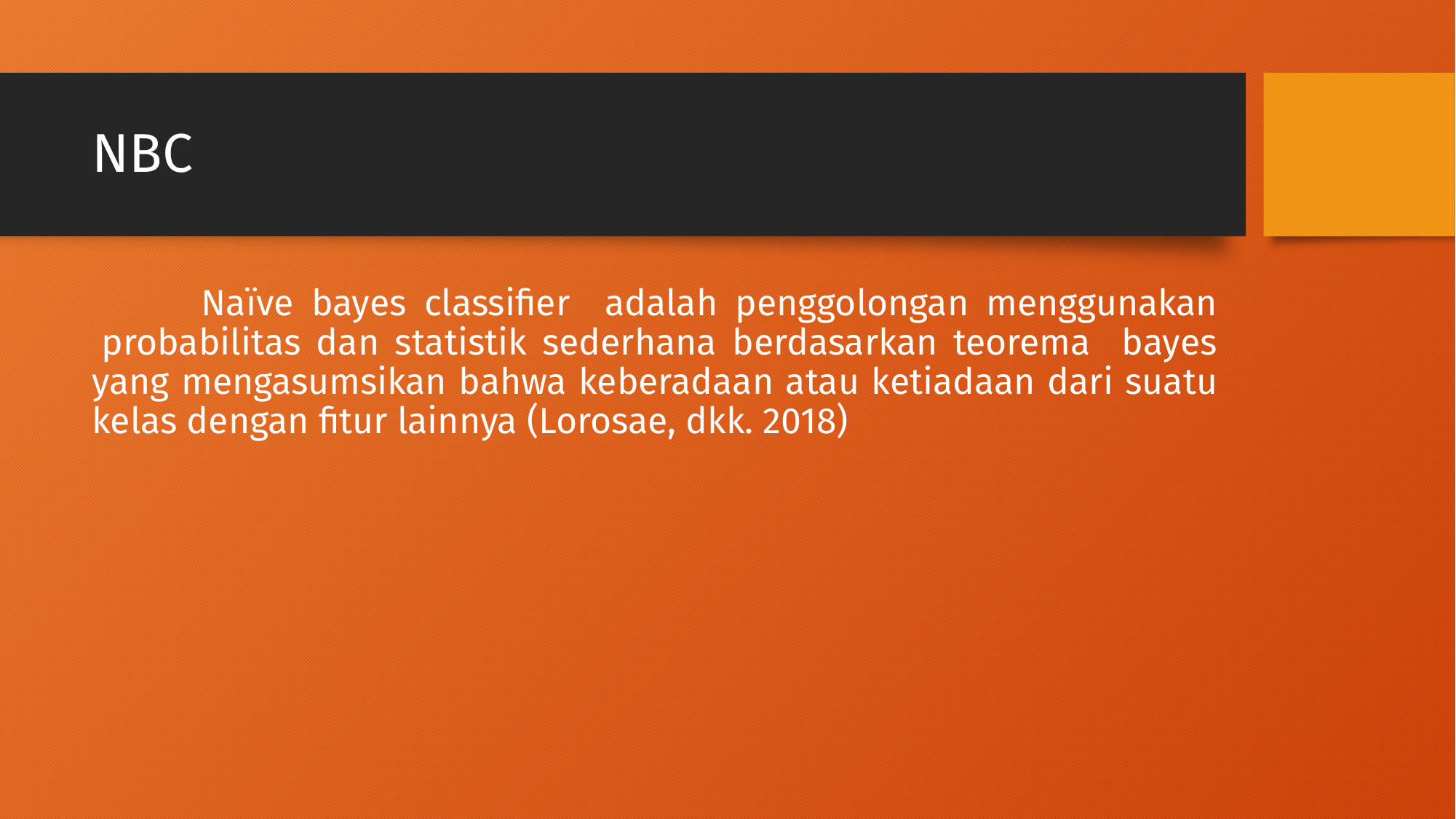

# NBC
	Naïve bayes classifier  adalah penggolongan menggunakan  probabilitas dan statistik sederhana berdasarkan teorema  bayes yang mengasumsikan bahwa keberadaan atau ketiadaan dari suatu kelas dengan fitur lainnya (Lorosae, dkk. 2018)